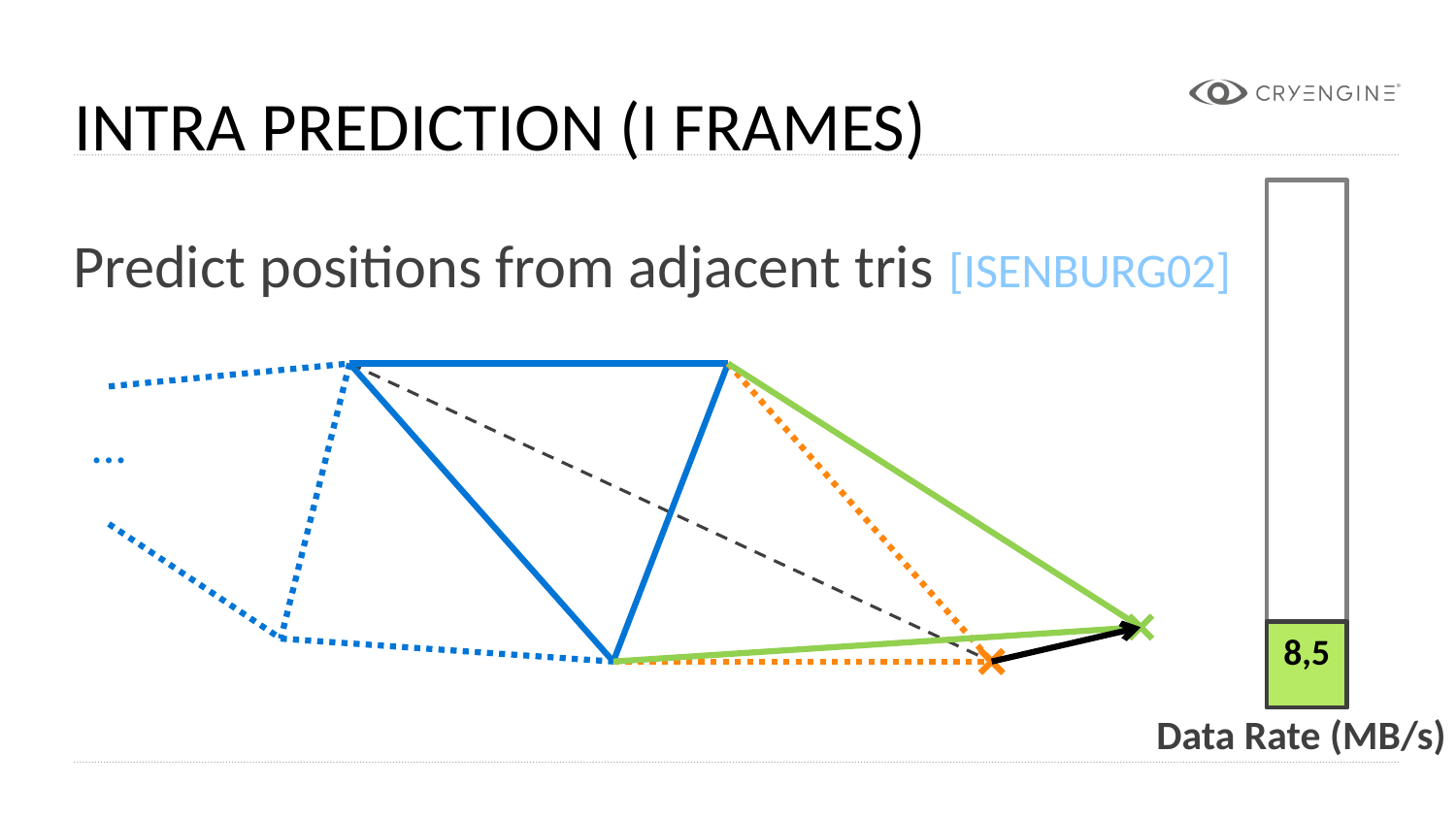

Intra Prediction (i Frames)

Predict positions from adjacent tris [ISENBURG02]

...
8,5
Data Rate (MB/s)